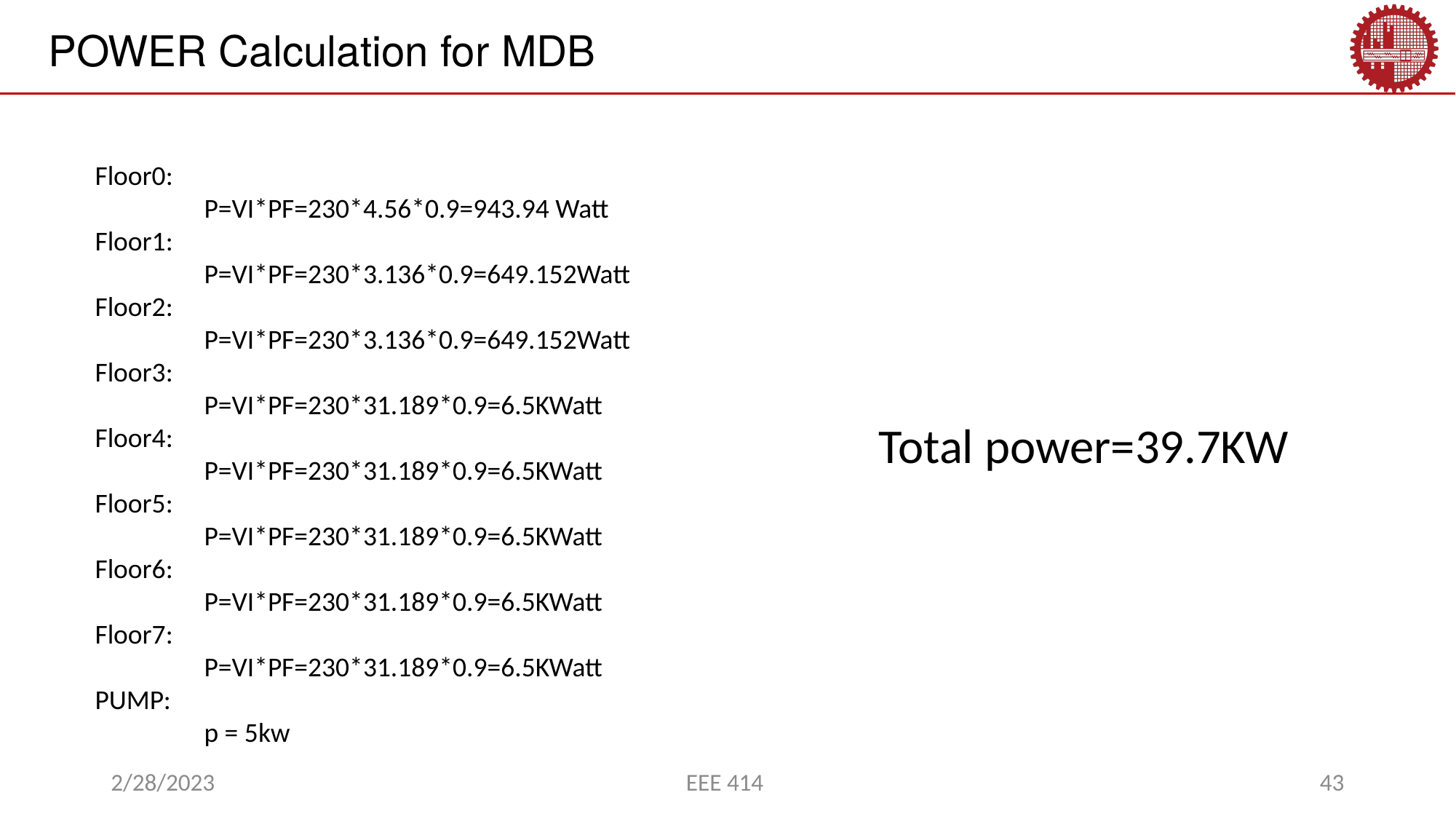

POWER Calculation for MDB
Floor0:
	P=VI*PF=230*4.56*0.9=943.94 Watt
Floor1:
	P=VI*PF=230*3.136*0.9=649.152Watt
Floor2:
	P=VI*PF=230*3.136*0.9=649.152Watt
Floor3:
	P=VI*PF=230*31.189*0.9=6.5KWatt
Floor4:
	P=VI*PF=230*31.189*0.9=6.5KWatt
Floor5:
	P=VI*PF=230*31.189*0.9=6.5KWatt
Floor6:
	P=VI*PF=230*31.189*0.9=6.5KWatt
Floor7:
	P=VI*PF=230*31.189*0.9=6.5KWatt
PUMP:
	p = 5kw

Total power=39.7KW
2/28/2023
EEE 414
43